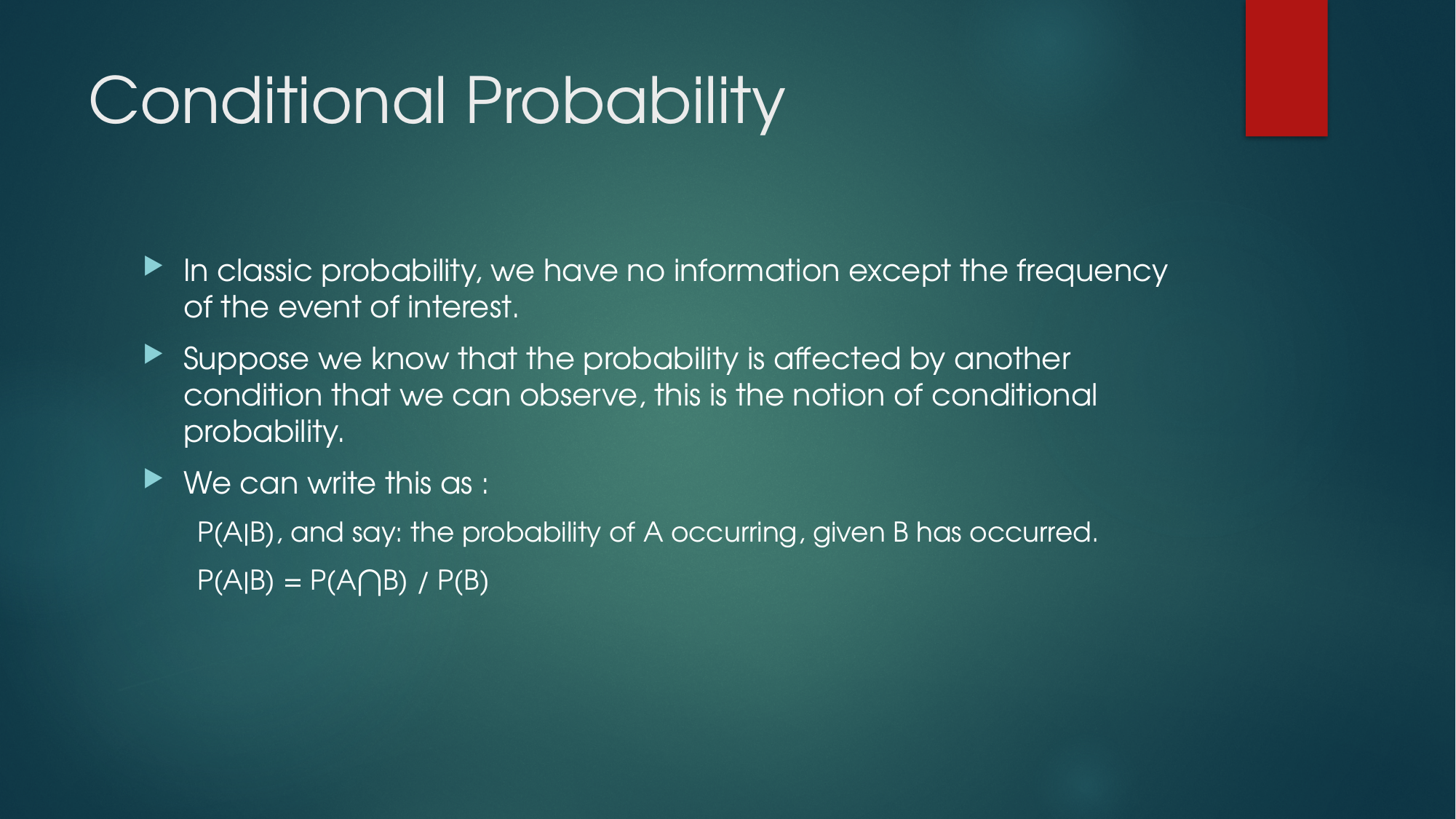

# Conditional Probability
In classic probability, we have no information except the frequency of the event of interest.
Suppose we know that the probability is affected by another condition that we can observe, this is the notion of conditional probability.
We can write this as :
P(A|B), and say: the probability of A occurring, given B has occurred.
P(A|B) = P(A⋂B) / P(B)